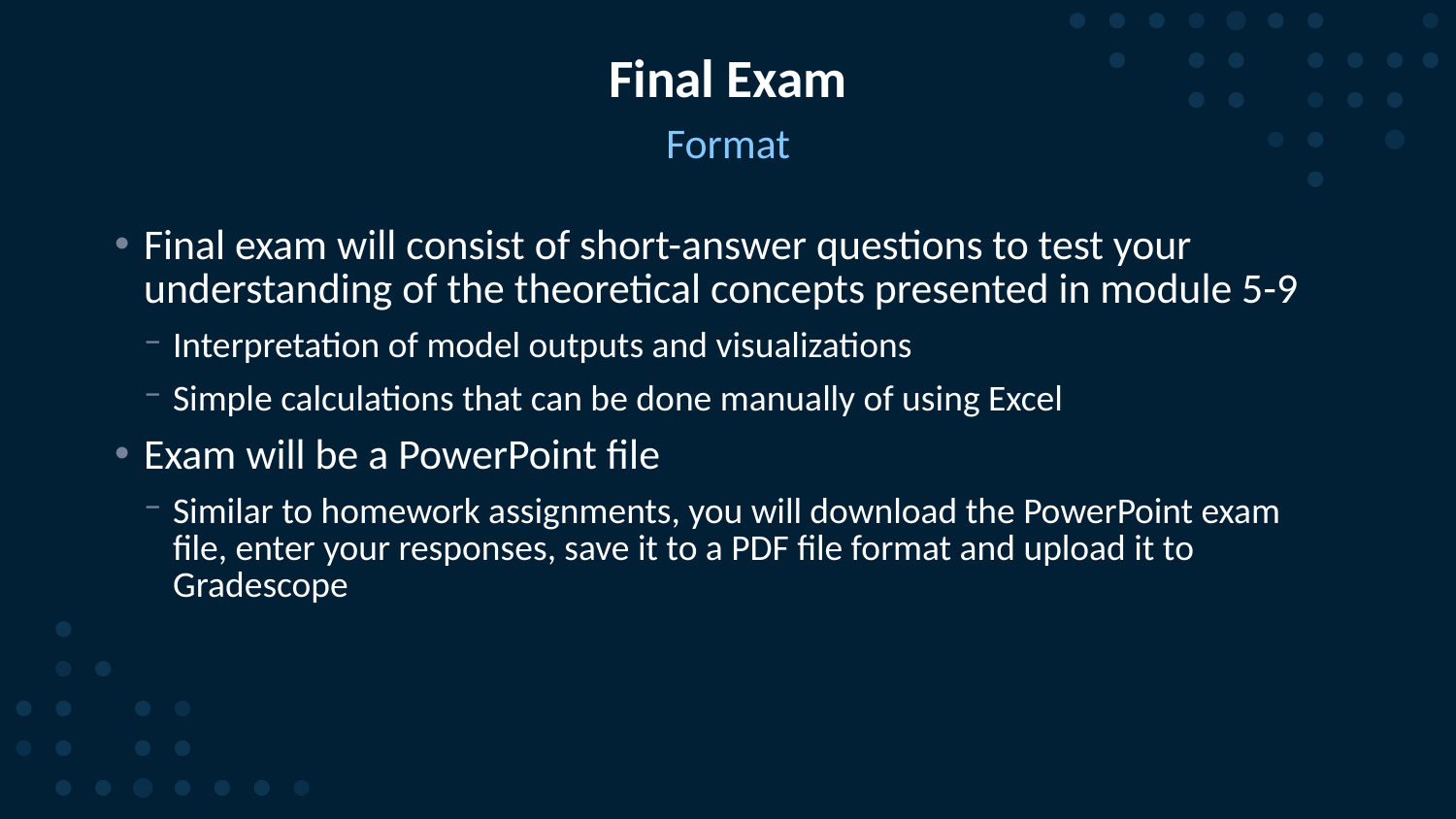

# Final Exam
Format
Final exam will consist of short-answer questions to test your understanding of the theoretical concepts presented in module 5-9
Interpretation of model outputs and visualizations
Simple calculations that can be done manually of using Excel
Exam will be a PowerPoint file
Similar to homework assignments, you will download the PowerPoint exam file, enter your responses, save it to a PDF file format and upload it to Gradescope